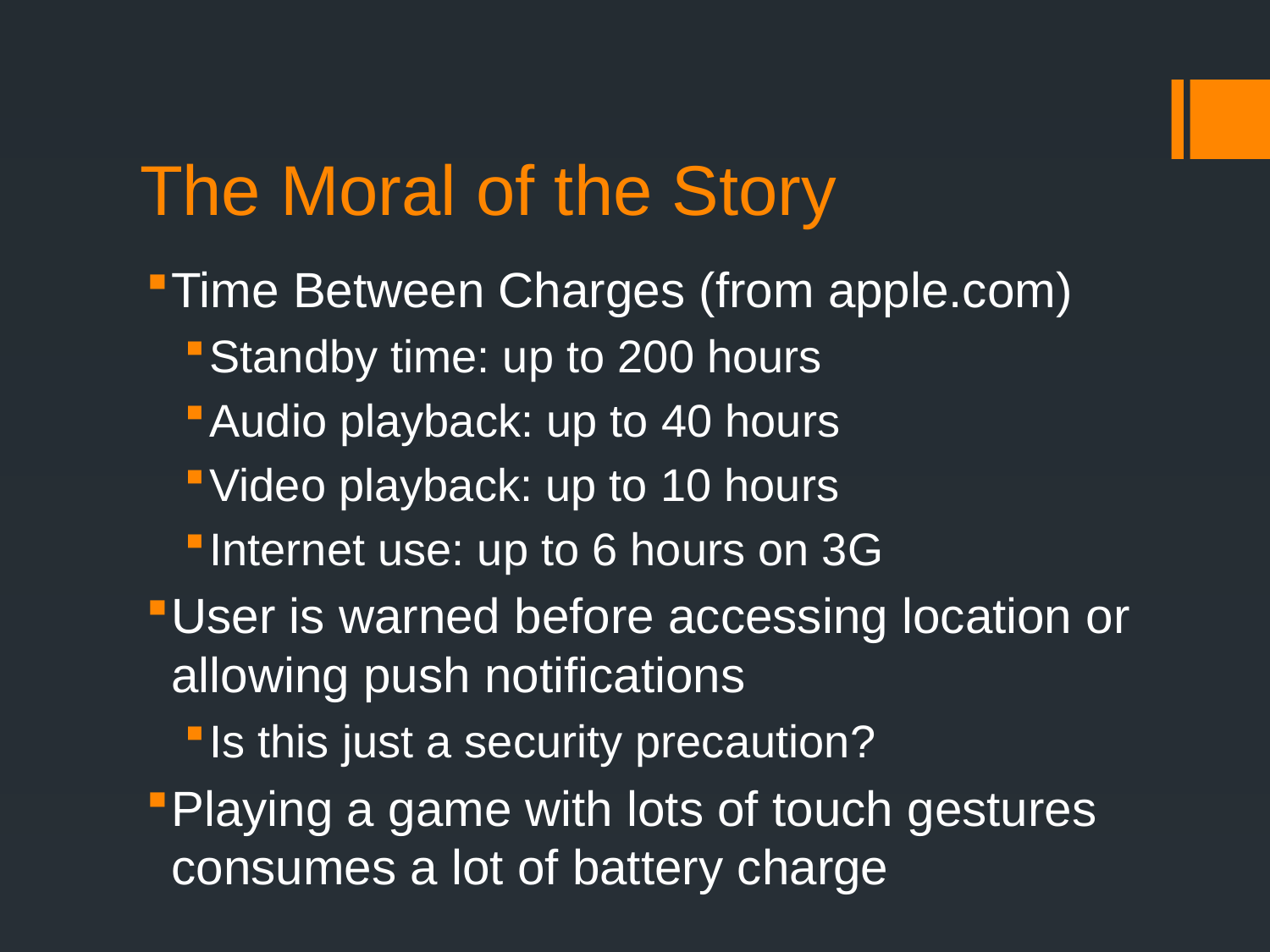

# The Moral of the Story
Time Between Charges (from apple.com)
Standby time: up to 200 hours
Audio playback: up to 40 hours
Video playback: up to 10 hours
Internet use: up to 6 hours on 3G
User is warned before accessing location or allowing push notifications
Is this just a security precaution?
Playing a game with lots of touch gestures consumes a lot of battery charge